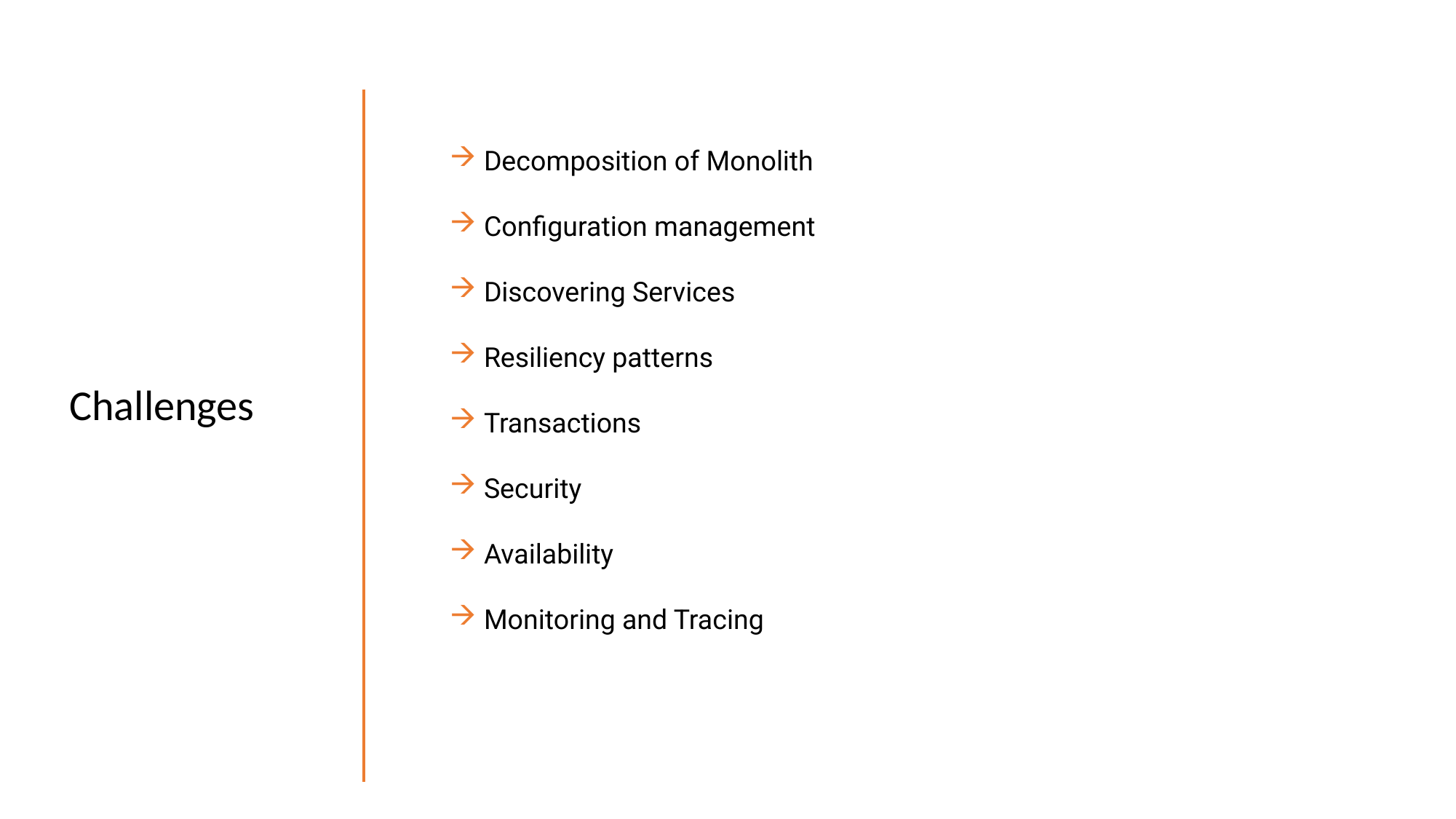

Decomposition of Monolith
Configuration management
Discovering Services
Resiliency patterns
Transactions
Security
Availability
Monitoring and Tracing
Challenges